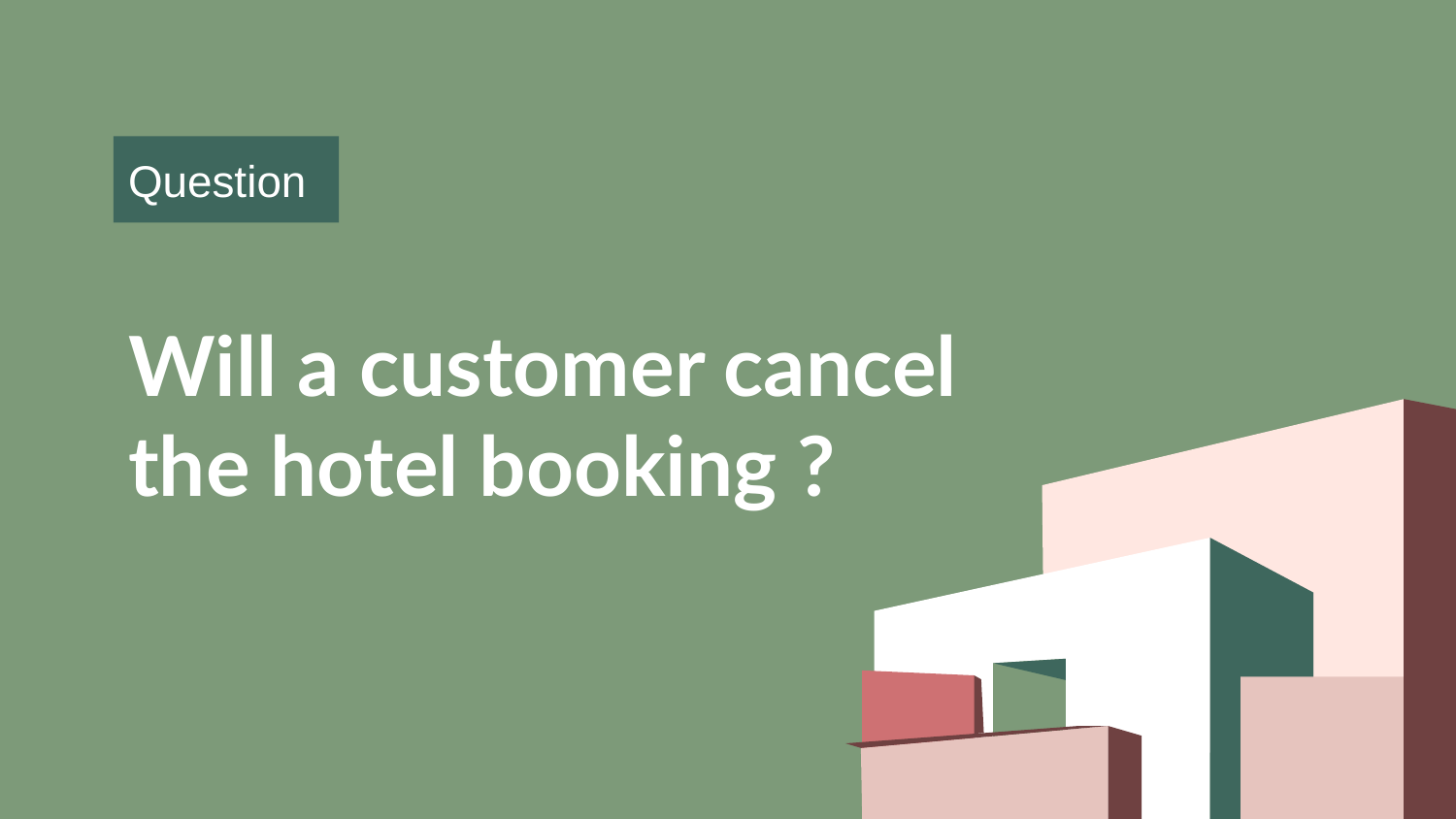

# Will a customer cancel the hotel booking ?
Question